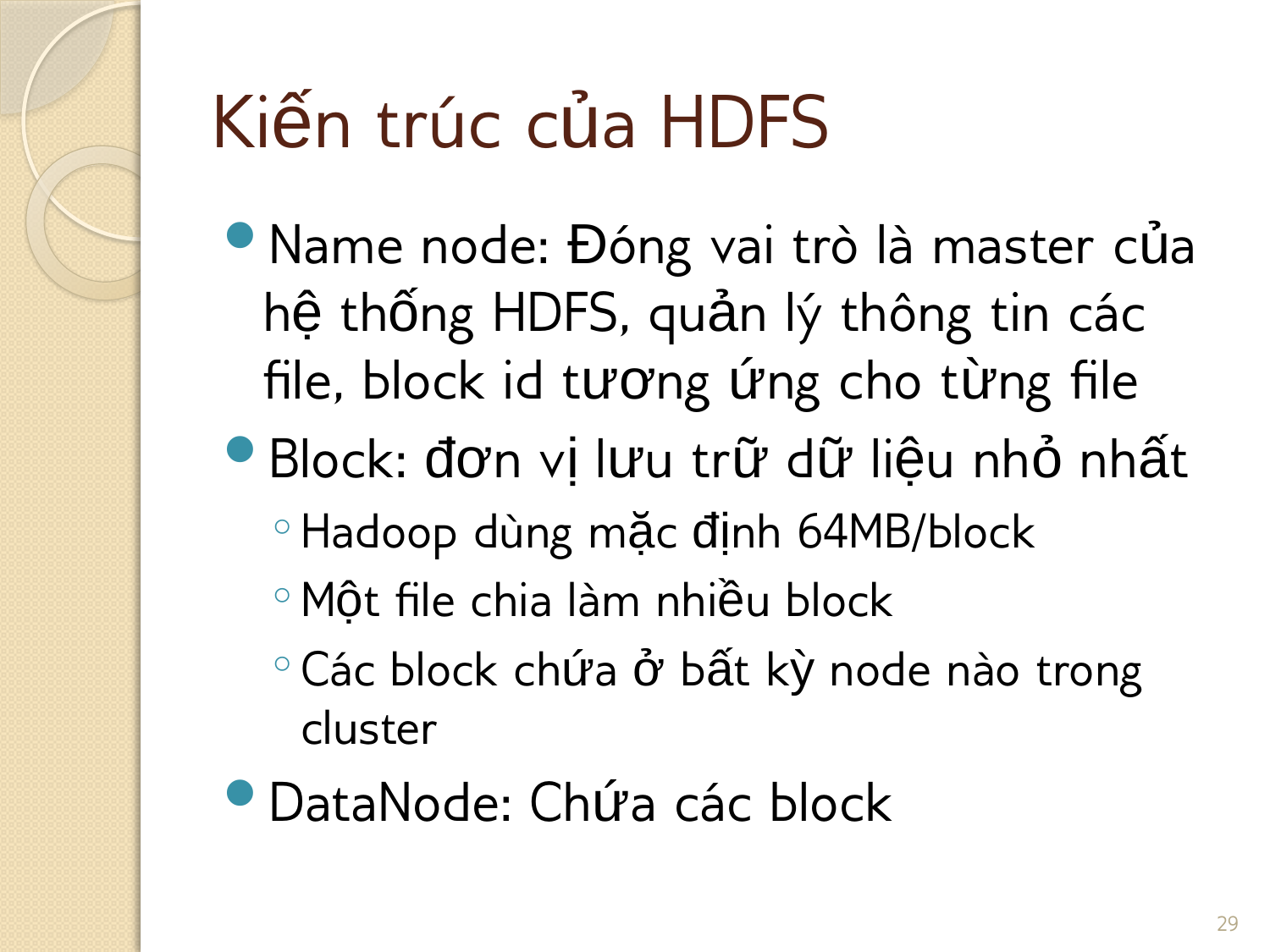

# Kiến trúc của HDFS
Name node: Đóng vai trò là master của hệ thống HDFS, quản lý thông tin các file, block id tương ứng cho từng file
Block: đơn vị lưu trữ dữ liệu nhỏ nhất
Hadoop dùng mặc định 64MB/block
Một file chia làm nhiều block
Các block chứa ở bất kỳ node nào trong cluster
DataNode: Chứa các block

29